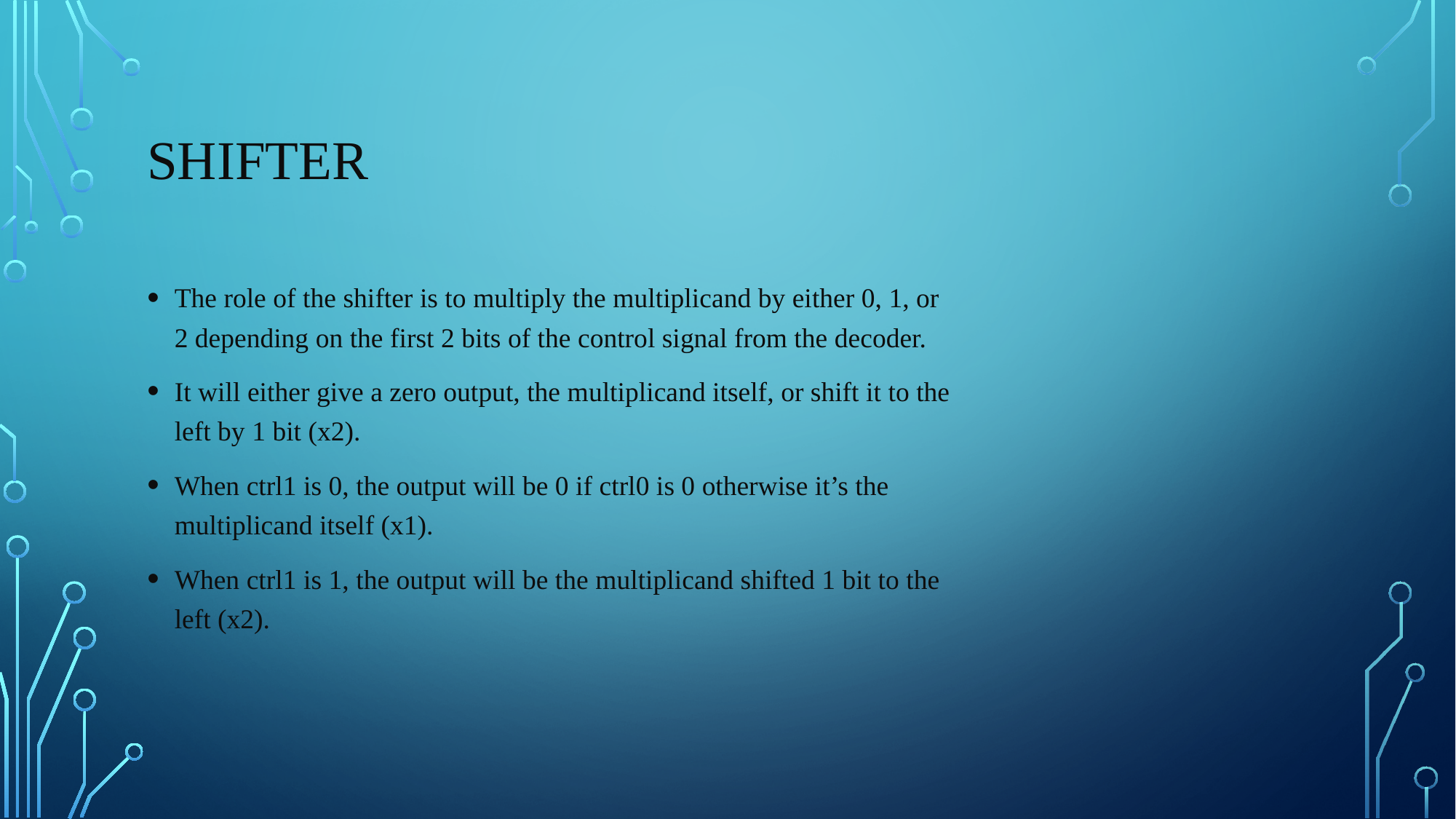

# Shifter
The role of the shifter is to multiply the multiplicand by either 0, 1, or 2 depending on the first 2 bits of the control signal from the decoder.
It will either give a zero output, the multiplicand itself, or shift it to the left by 1 bit (x2).
When ctrl1 is 0, the output will be 0 if ctrl0 is 0 otherwise it’s the multiplicand itself (x1).
When ctrl1 is 1, the output will be the multiplicand shifted 1 bit to the  left (x2).